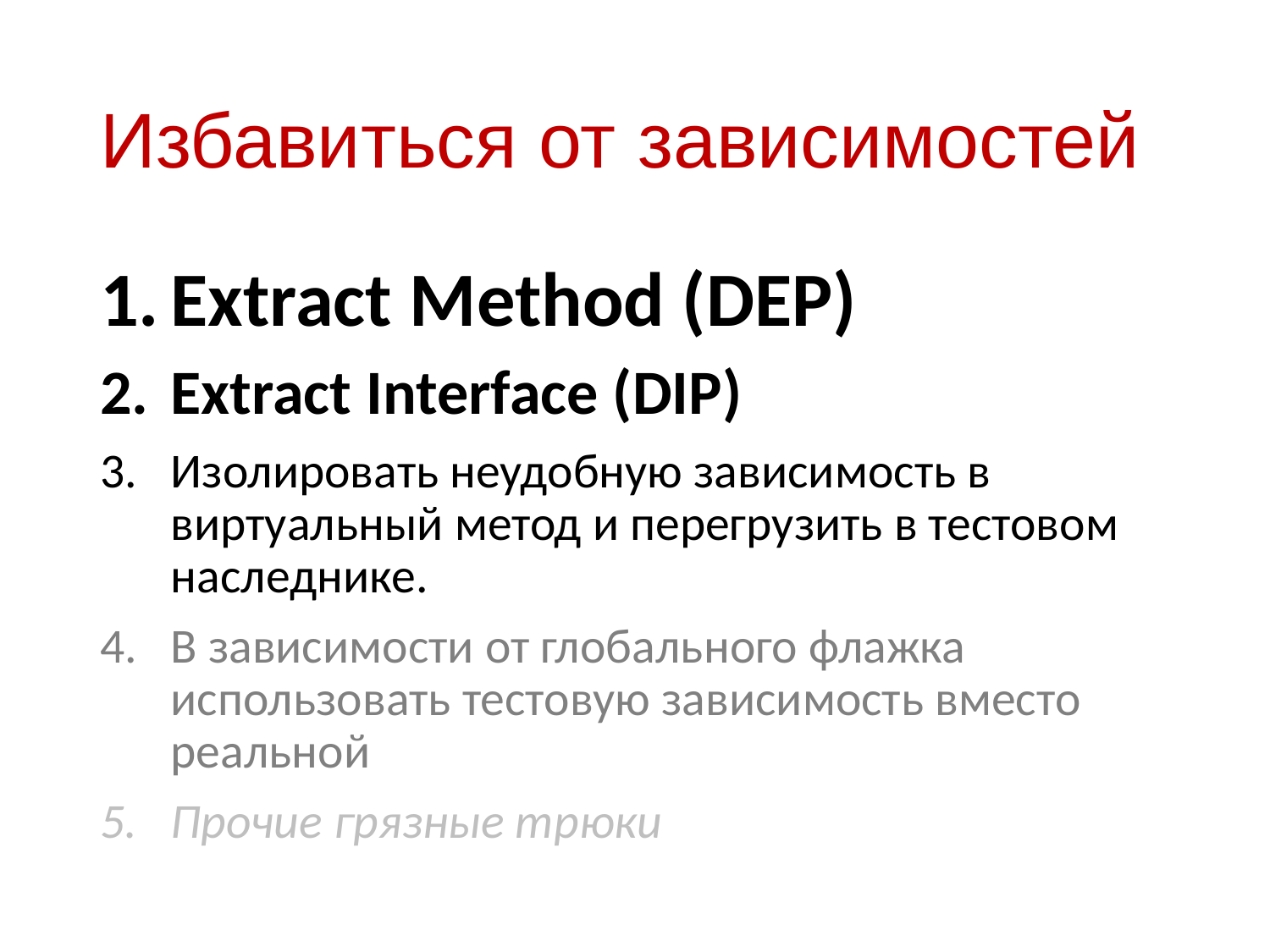

# Избавиться от зависимостей
Extract Method (DEP)
Extract Interface (DIP)
Изолировать неудобную зависимость в виртуальный метод и перегрузить в тестовом наследнике.
В зависимости от глобального флажка использовать тестовую зависимость вместо реальной
Прочие грязные трюки